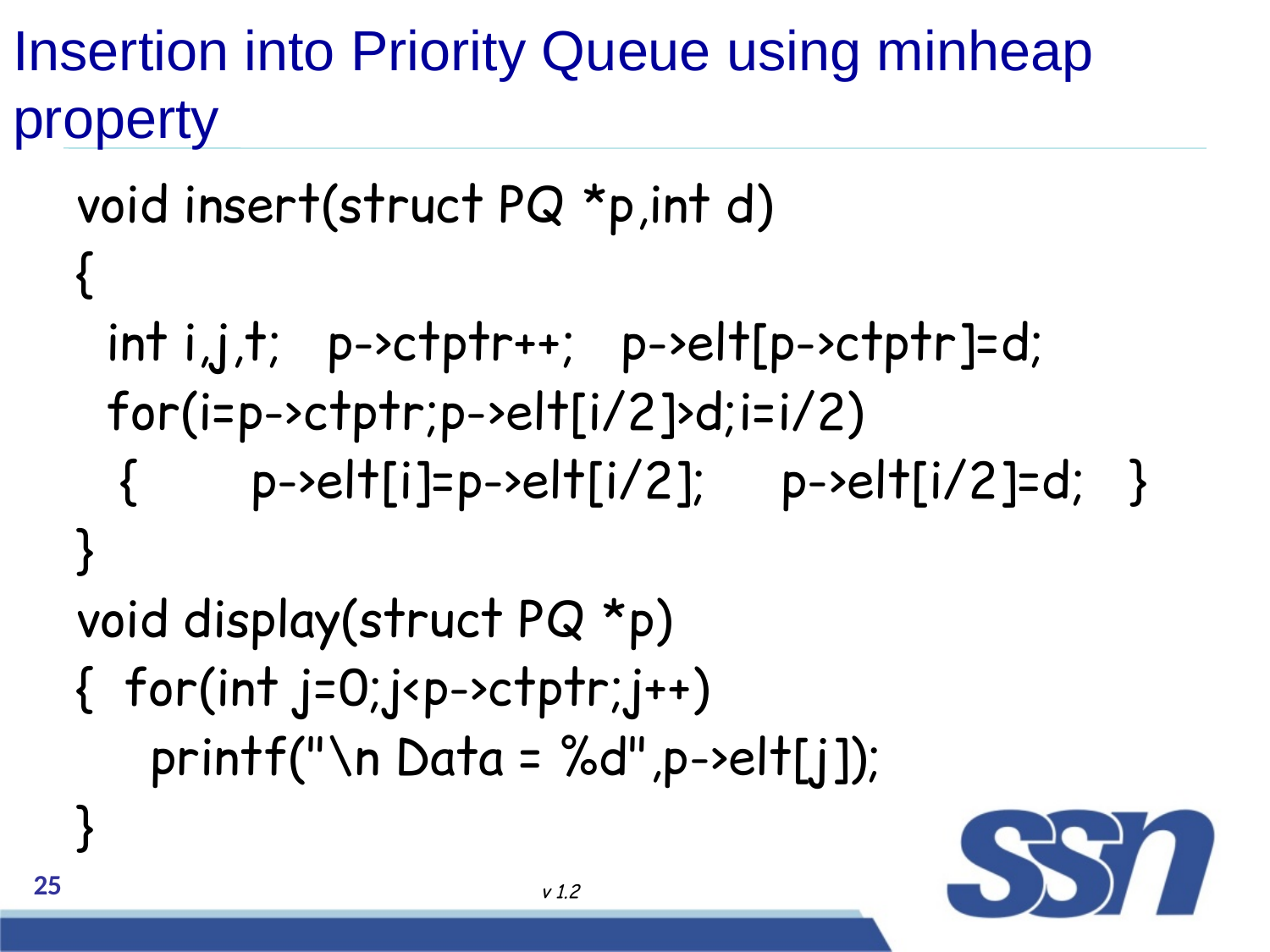

# Insertion into Priority Queue using minheap property
void insert(struct PQ *p,int d)
{
  int i,j,t;   p->ctptr++;   p->elt[p->ctptr]=d;
  for(i=p->ctptr;p->elt[i/2]>d;i=i/2)
   {  	p->elt[i]=p->elt[i/2];     p->elt[i/2]=d;   }
}
void display(struct PQ *p)
{  for(int j=0;j<p->ctptr;j++)
     printf("\n Data = %d",p->elt[j]);
}